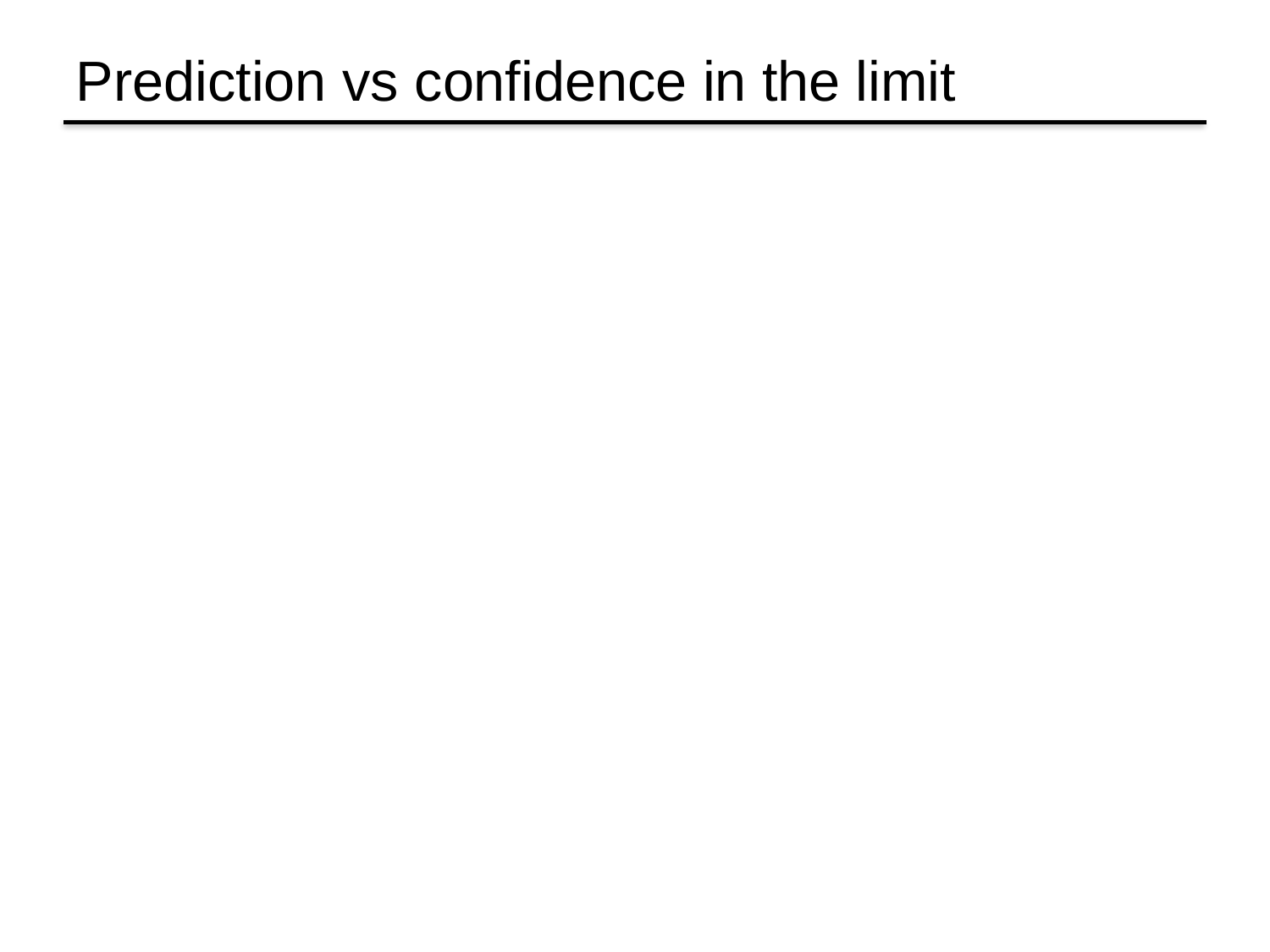

# Prediction vs confidence in the limit